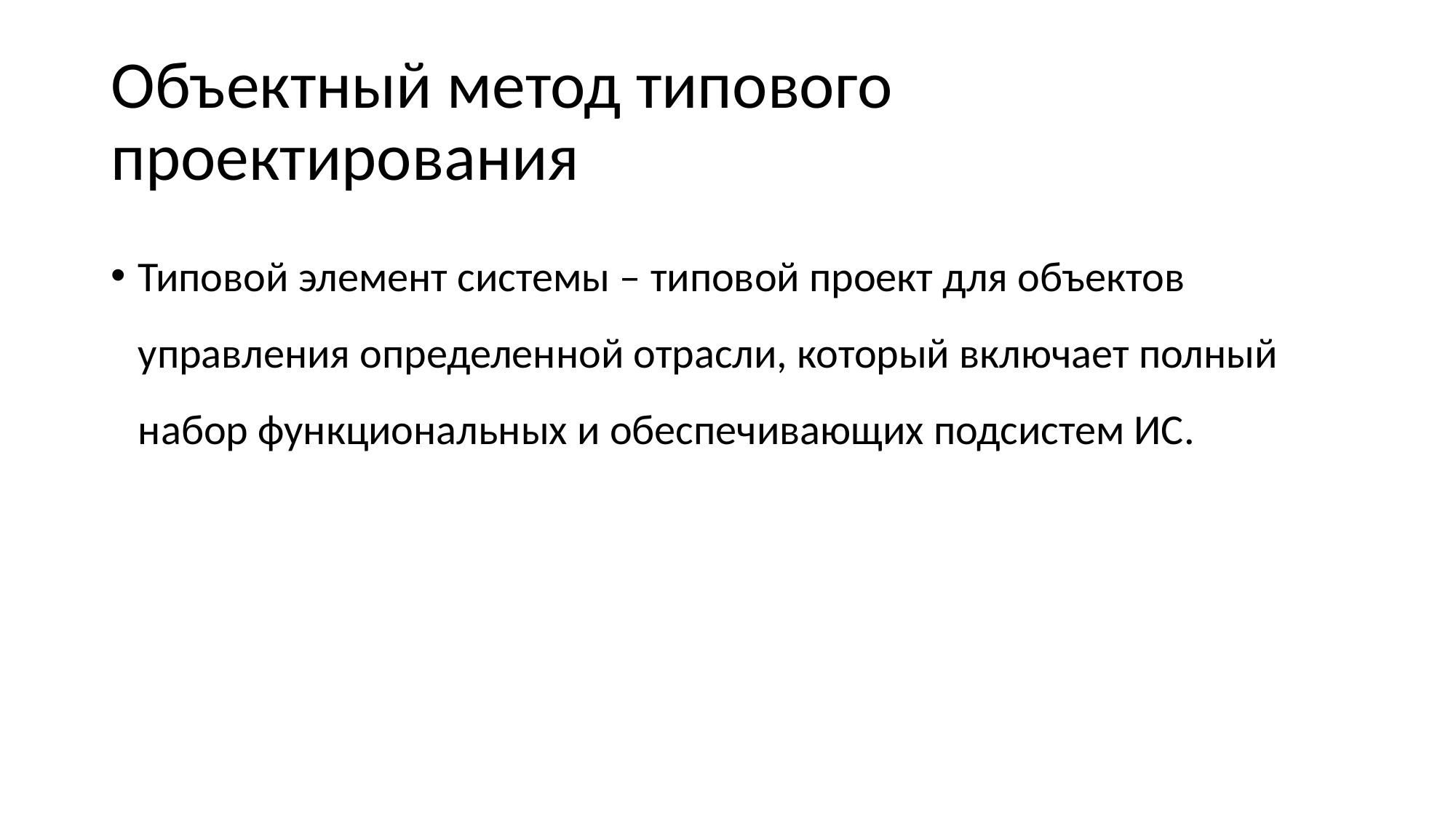

# Объектный метод типового проектирования
Типовой элемент системы – типовой проект для объектов управления определенной отрасли, который включает полный набор функциональных и обеспечивающих подсистем ИС.